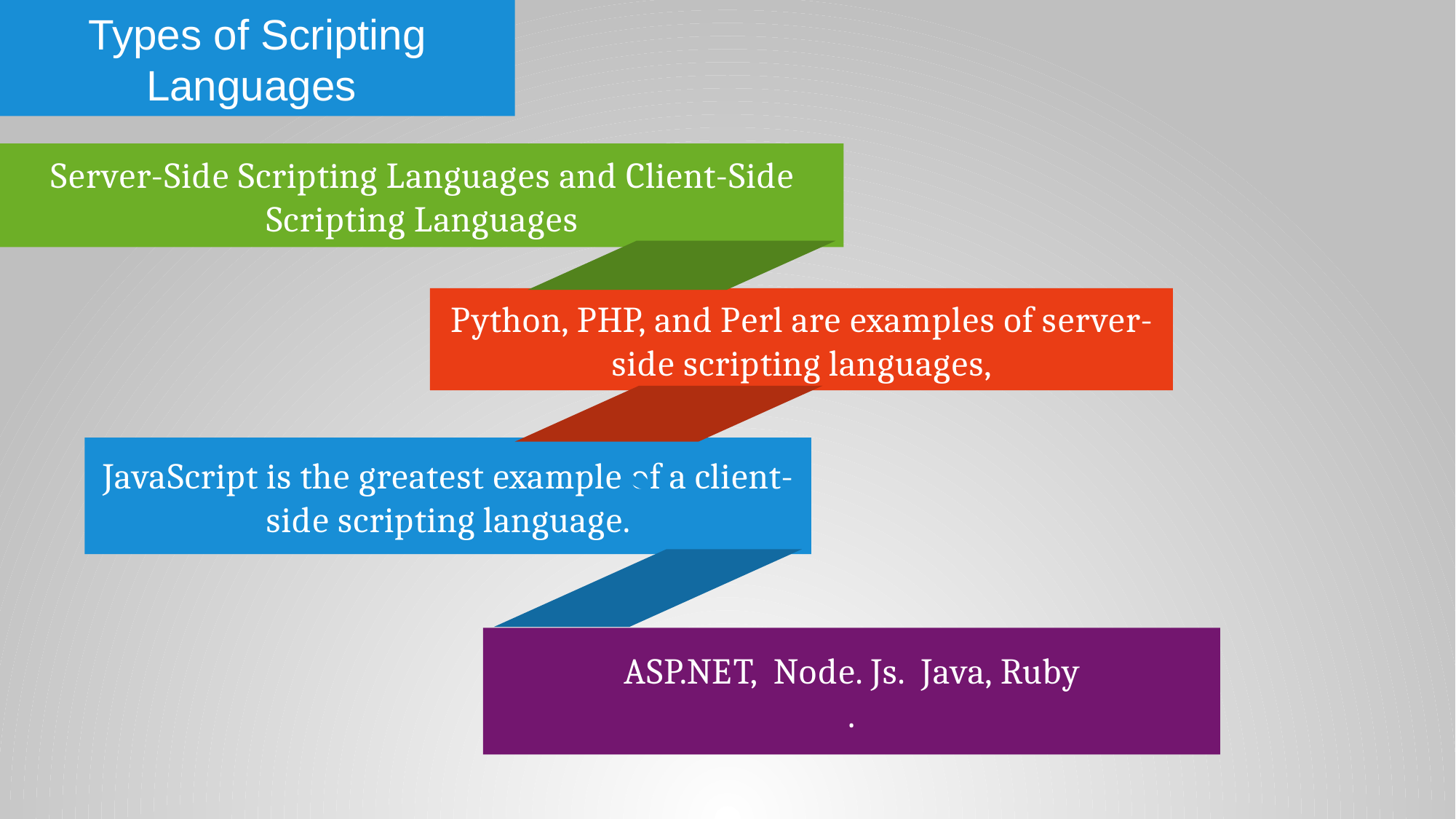

Types of Scripting Languages
Server-Side Scripting Languages and Client-Side Scripting Languages

Python, PHP, and Perl are examples of server-side scripting languages,

JavaScript is the greatest example of a client-side scripting language.

ASP.NET,  Node. Js.  Java, Ruby
.